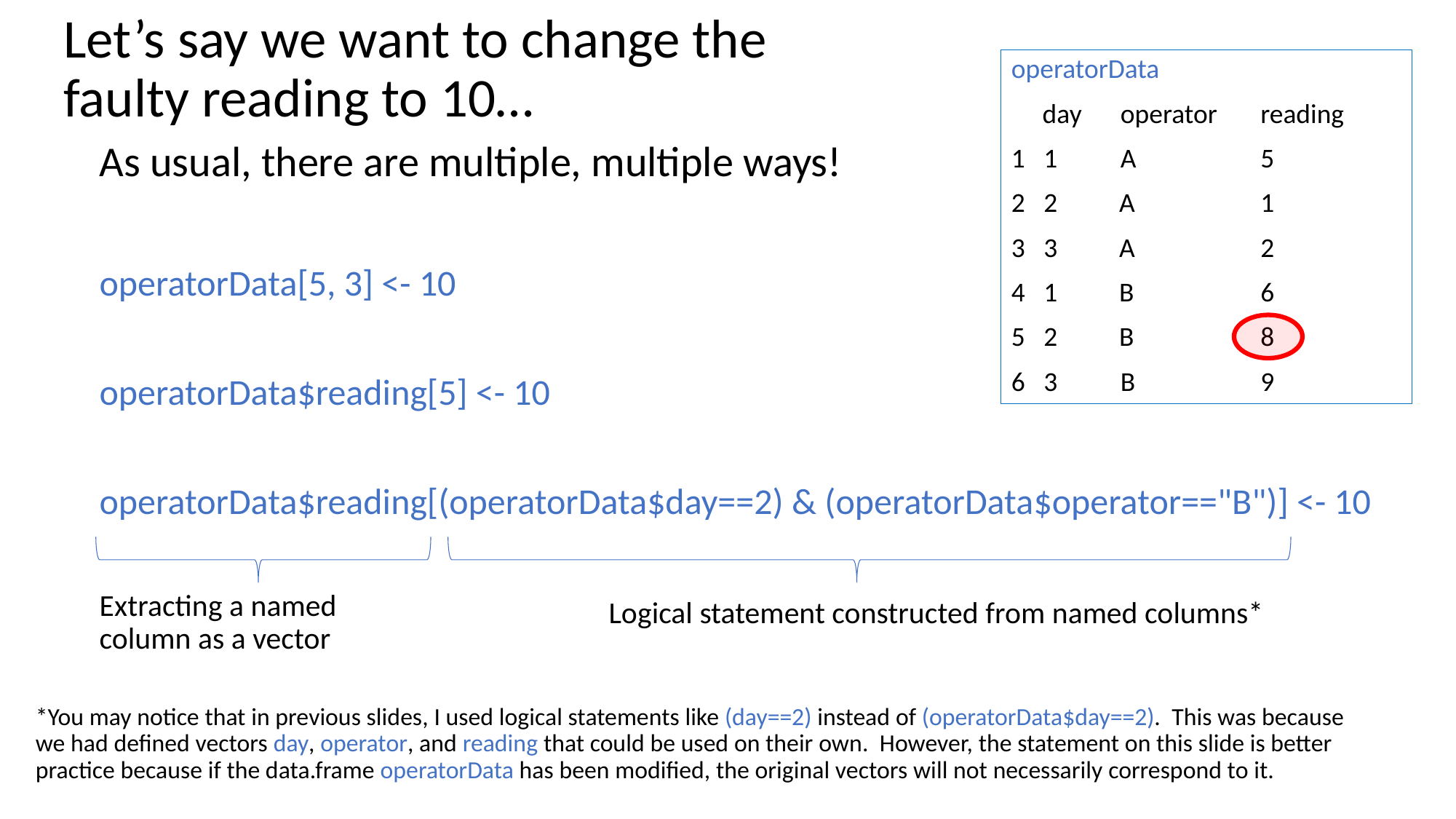

# Let’s say we want to change the faulty reading to 10…
operatorData
     day 	operator 	     reading
1   1        	A       	     5
2   2          A       	     1
3   3          A       	     2
4   1          B       	     6
5   2          B       	     8
6   3        	B       	     9
As usual, there are multiple, multiple ways!

operatorData[5, 3] <- 10

operatorData$reading[5] <- 10

operatorData$reading[(operatorData$day==2) & (operatorData$operator=="B")] <- 10

Extracting a named column as a vector

Logical statement constructed from named columns*

*You may notice that in previous slides, I used logical statements like (day==2) instead of (operatorData$day==2).  This was because we had defined vectors day, operator, and reading that could be used on their own.  However, the statement on this slide is better practice because if the data.frame operatorData has been modified, the original vectors will not necessarily correspond to it.